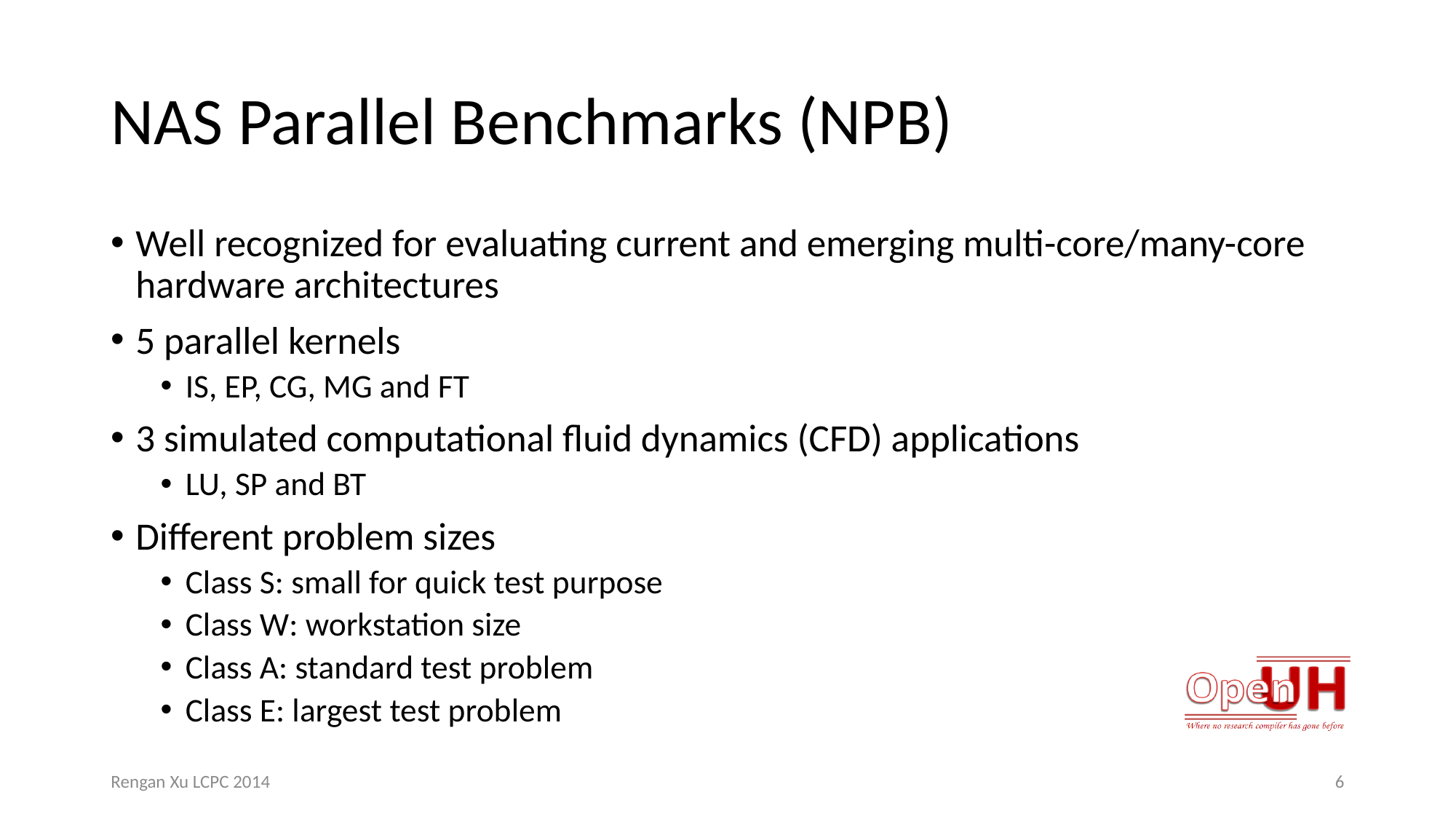

# NAS Parallel Benchmarks (NPB)
Well recognized for evaluating current and emerging multi-core/many-core hardware architectures
5 parallel kernels
IS, EP, CG, MG and FT
3 simulated computational fluid dynamics (CFD) applications
LU, SP and BT
Different problem sizes
Class S: small for quick test purpose
Class W: workstation size
Class A: standard test problem
Class E: largest test problem

Rengan Xu LCPC 2014
6